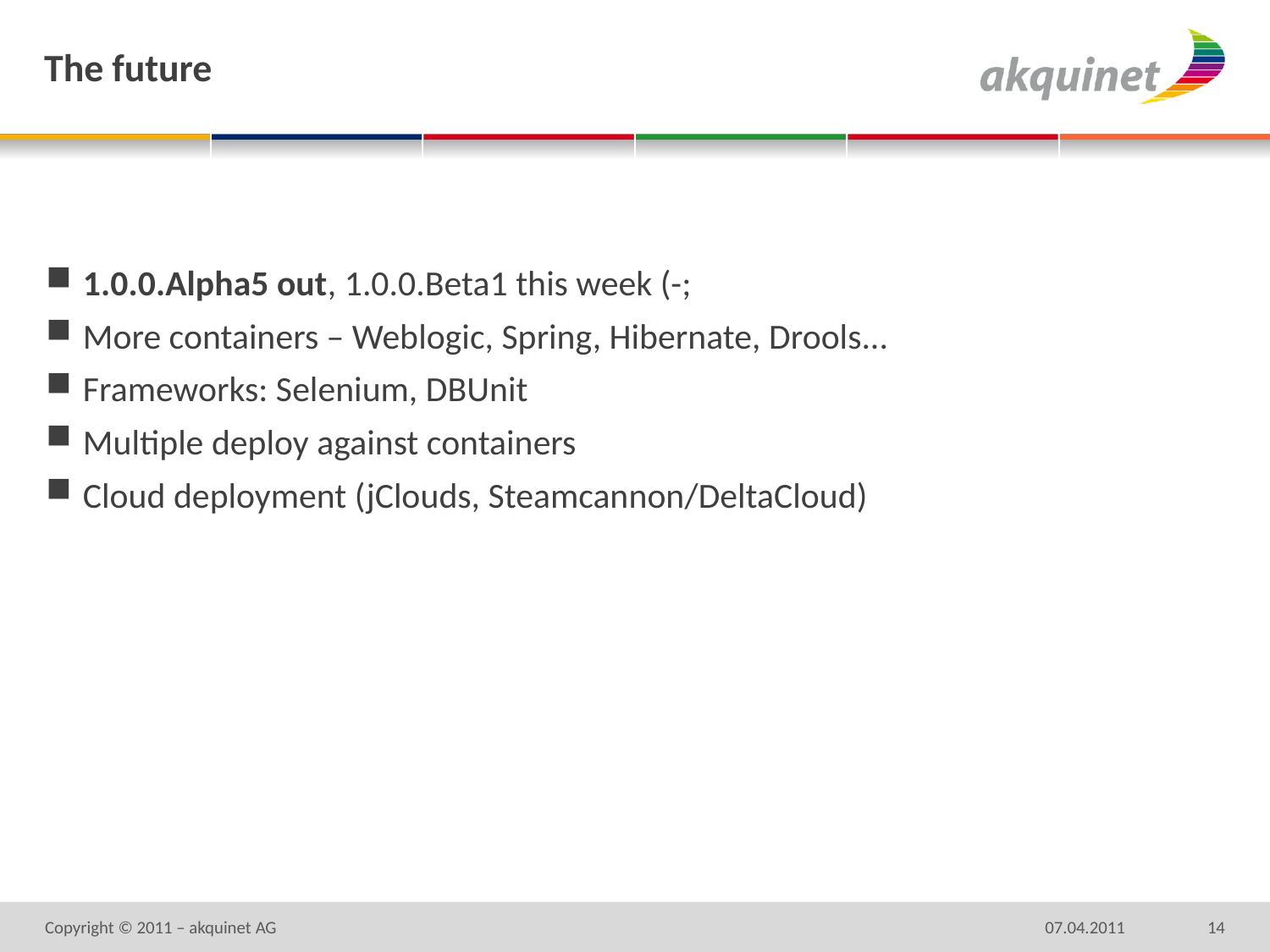

# The future

1.0.0.Alpha5 out, 1.0.0.Beta1 this week (-;
More containers – Weblogic, Spring, Hibernate, Drools...
Frameworks: Selenium, DBUnit
Multiple deploy against containers
Cloud deployment (jClouds, Steamcannon/DeltaCloud)
Copyright © 2011 – akquinet AG
07.04.2011
14